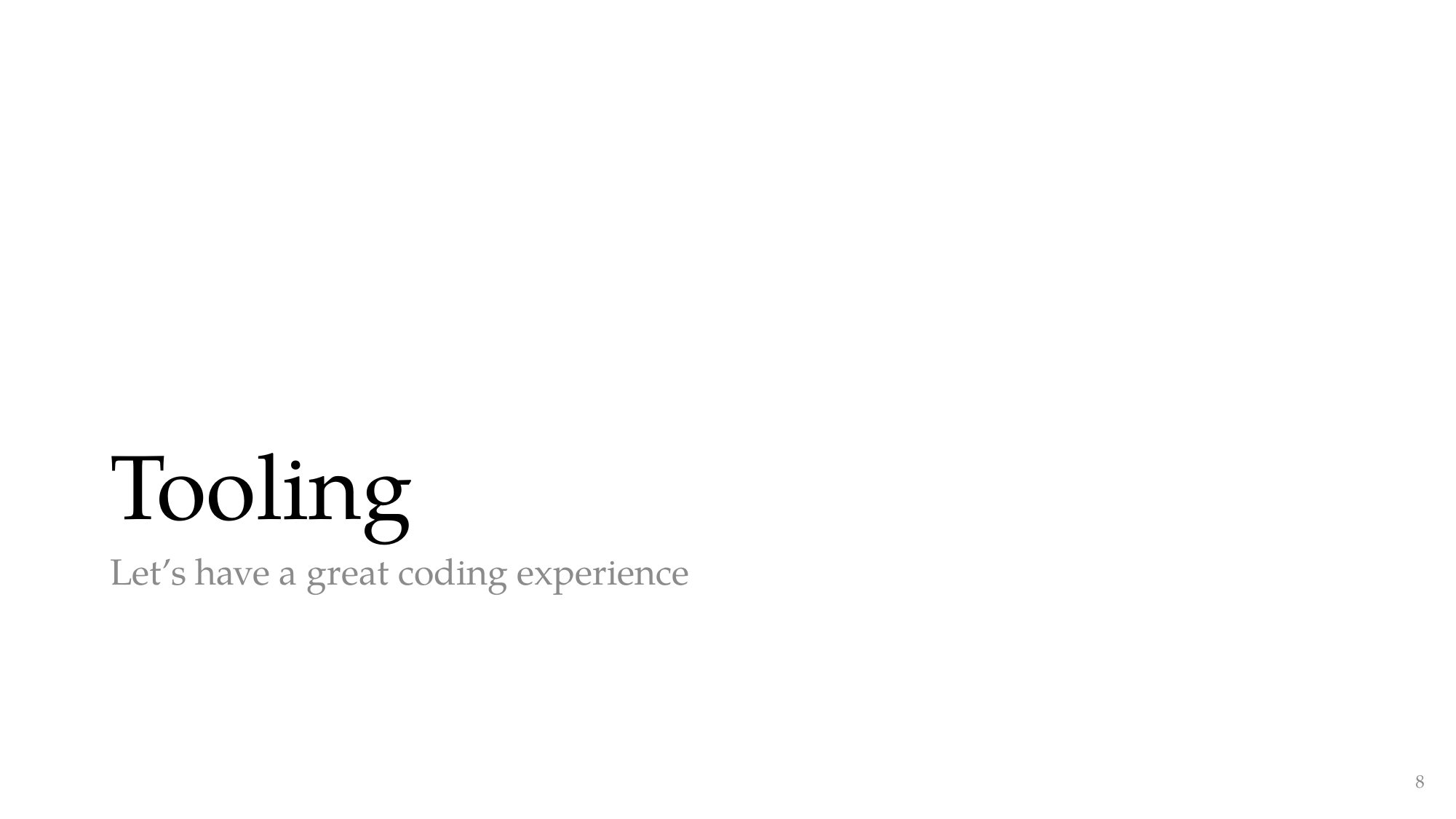

# Tooling
Let’s have a great coding experience
8